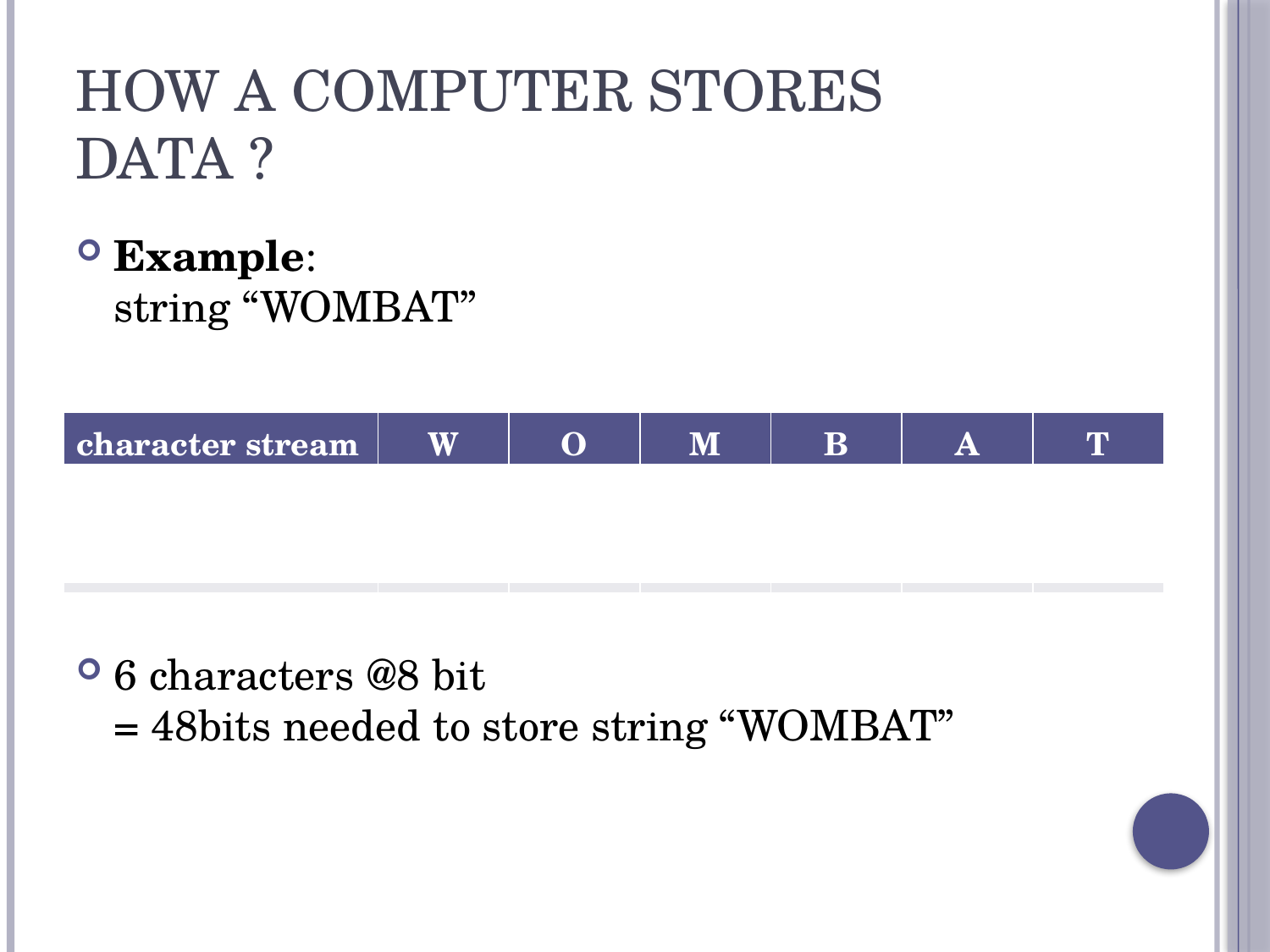

# How a Computer Stores Data ?
Example:
string “WOMBAT”

6 characters @8 bit
= 48bits needed to store string “WOMBAT”
| character stream | W | O | M | B | A | T |
| --- | --- | --- | --- | --- | --- | --- |
| ASCII code | 87 | 79 | 77 | 66 | 65 | 84 |
| in binary | 01010111 | 01001111 | 01001101 | 01000010 | 01000001 | 01010100 |